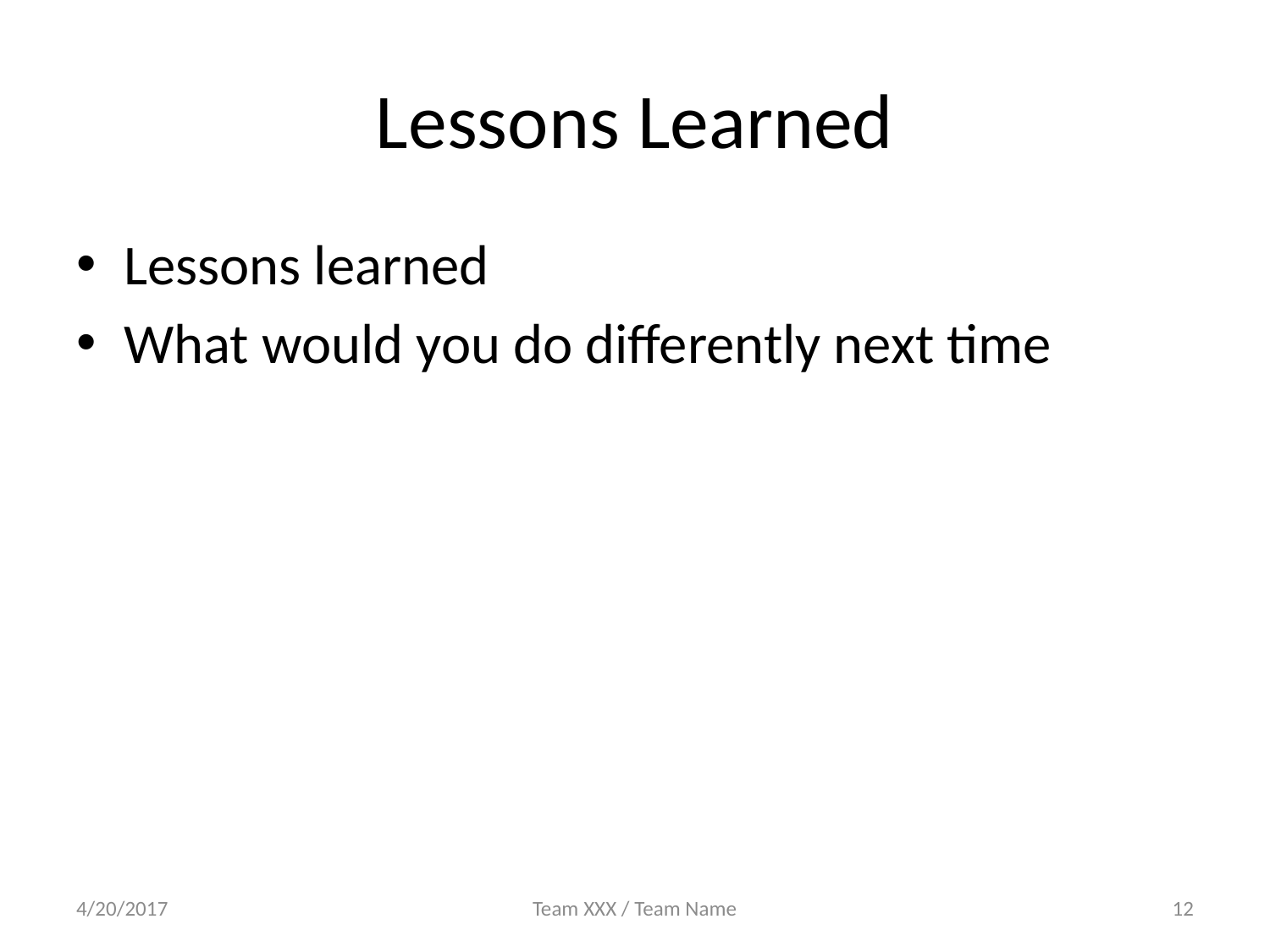

# Lessons Learned
Lessons learned
What would you do differently next time
4/20/2017
Team XXX / Team Name
12